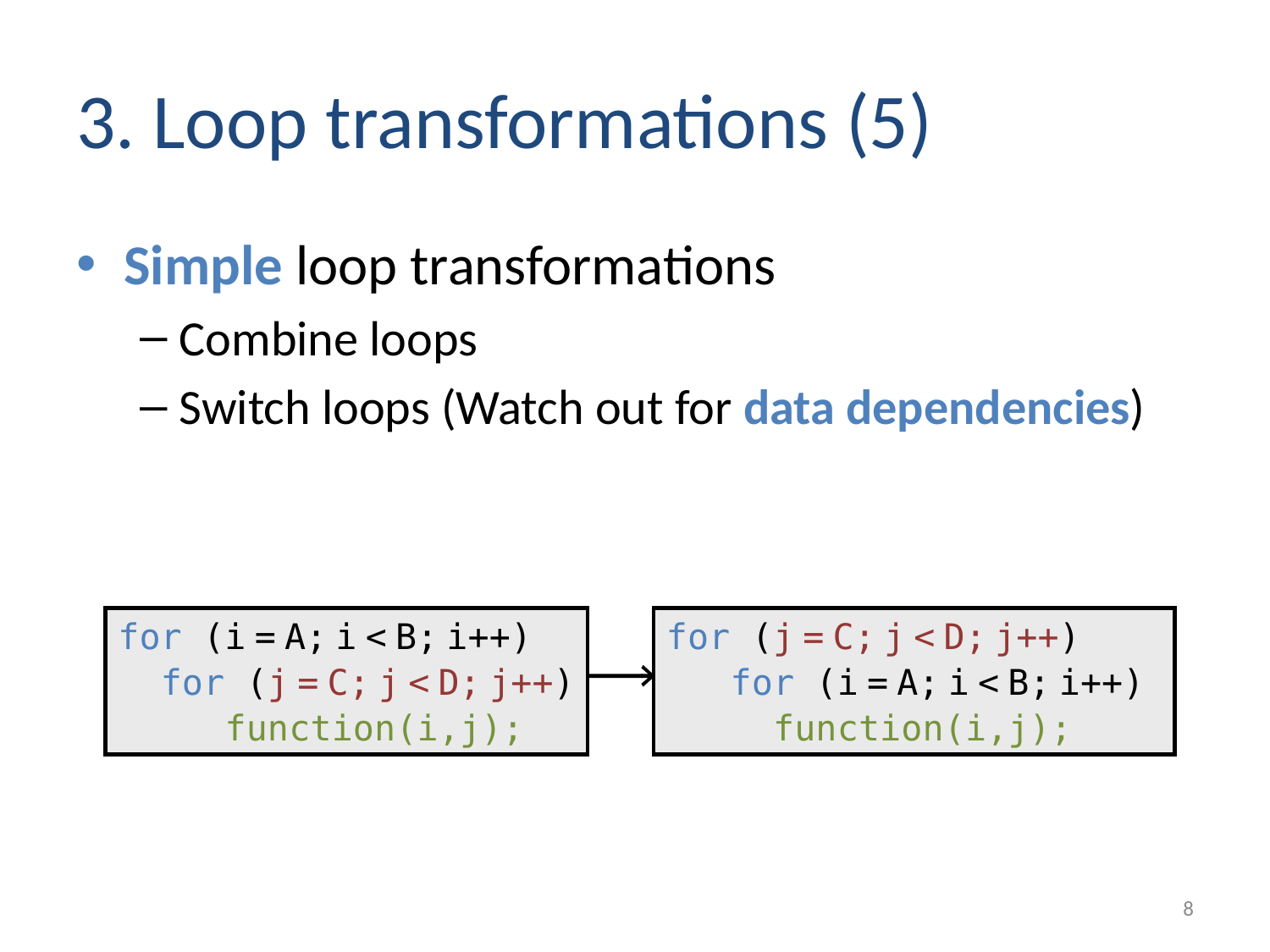

# 3. Loop transformations (5)
Simple loop transformations
Combine loops
Switch loops (Watch out for data dependencies)
for (i = A; i < B; i++)
  for (j = C; j < D; j++)
     function(i,j);
for (j = C; j < D; j++)
   for (i = A; i < B; i++)
     function(i,j);

8